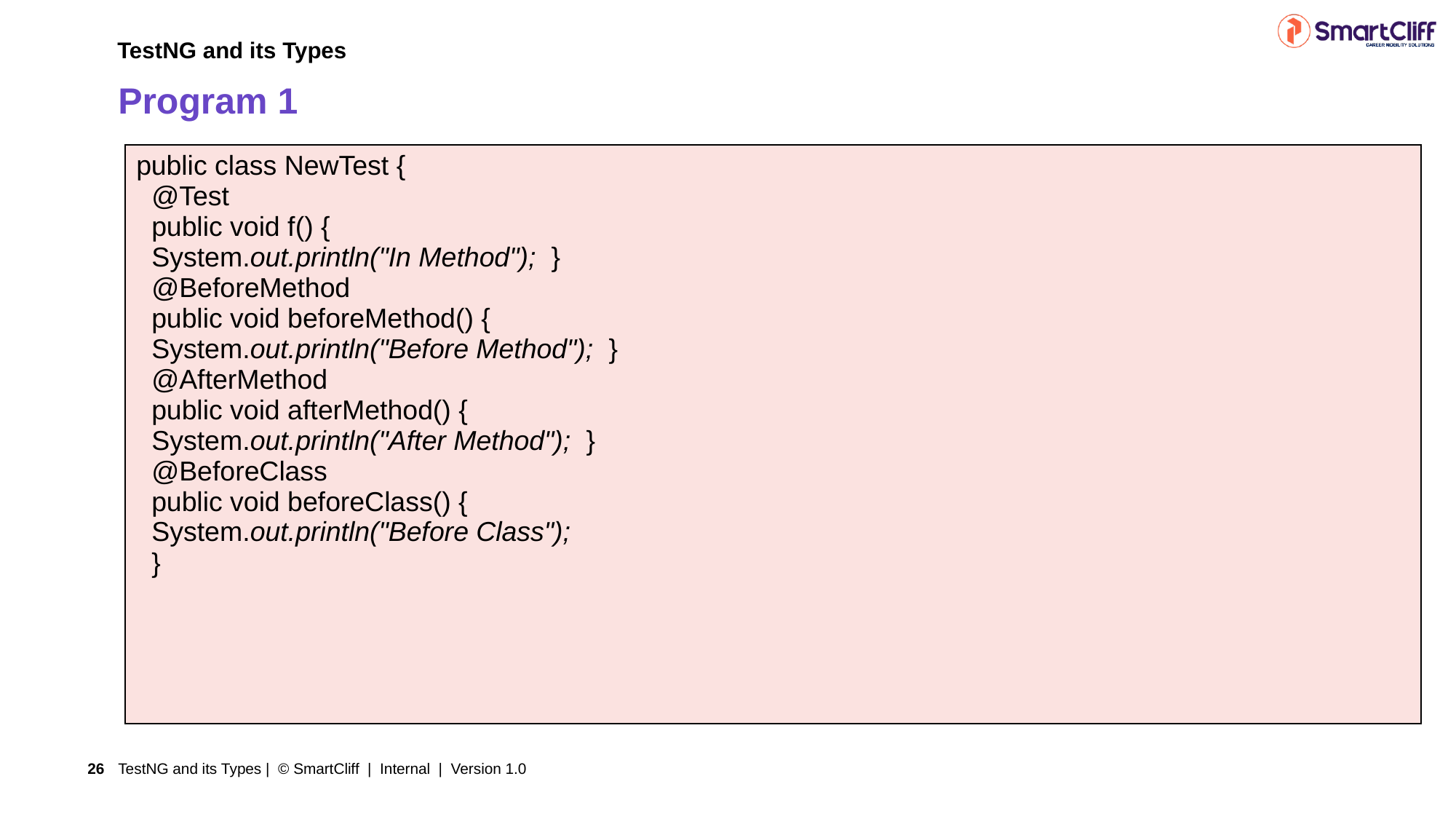

TestNG and its Types
# Program 1
| public class NewTest { @Test public void f() { System.out.println("In Method"); } @BeforeMethod public void beforeMethod() { System.out.println("Before Method"); } @AfterMethod public void afterMethod() { System.out.println("After Method"); } @BeforeClass public void beforeClass() { System.out.println("Before Class"); } |
| --- |
TestNG and its Types |  © SmartCliff  |  Internal  |  Version 1.0
26